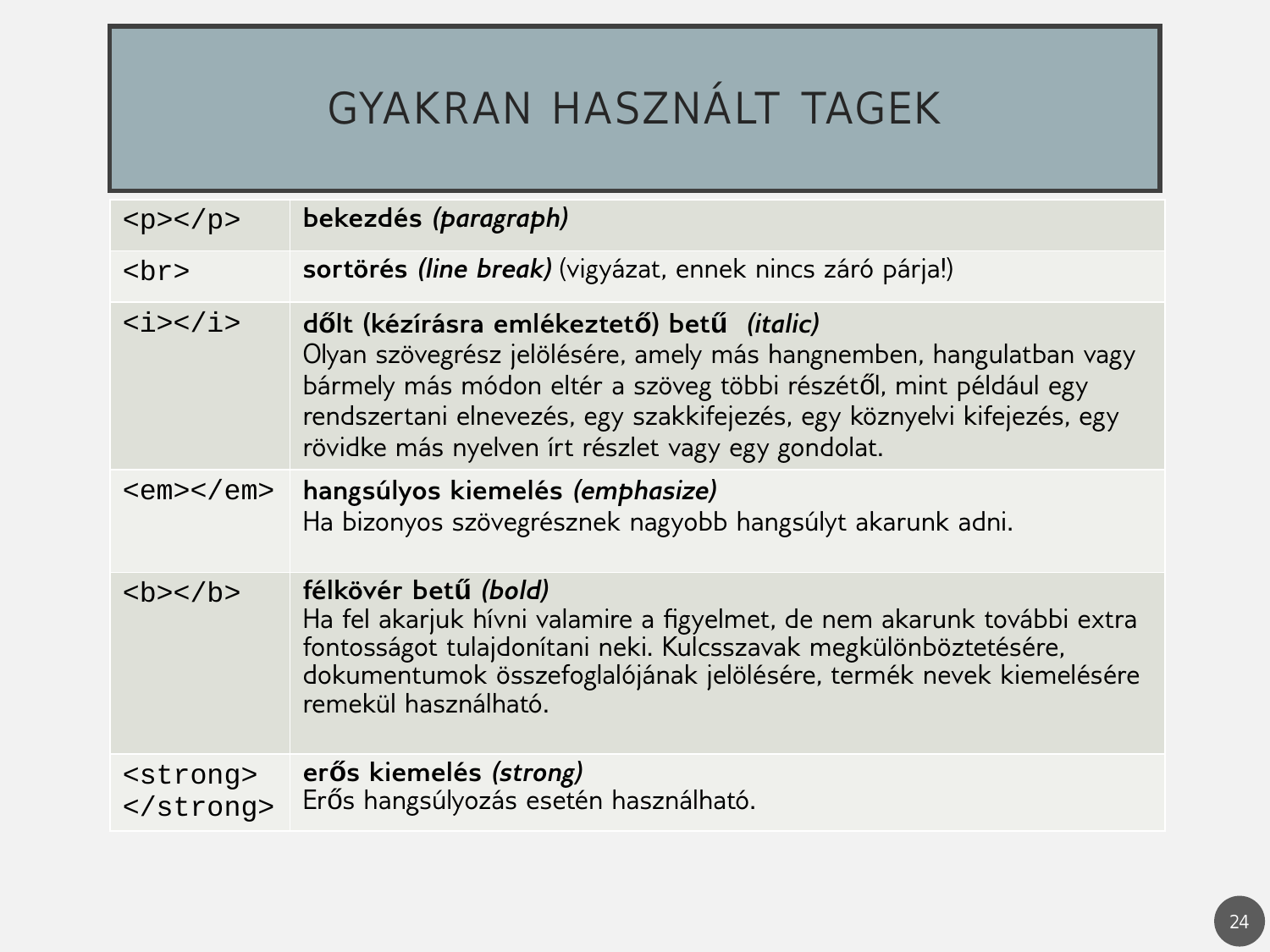

# Gyakran használt tagek
| <p></p> | bekezdés (paragraph) |
| --- | --- |
| <br> | sortörés (line break) (vigyázat, ennek nincs záró párja!) |
| <i></i> | dőlt (kézírásra emlékeztető) betű (italic) Olyan szövegrész jelölésére, amely más hangnemben, hangulatban vagy bármely más módon eltér a szöveg többi részétől, mint például egy rendszertani elnevezés, egy szakkifejezés, egy köznyelvi kifejezés, egy rövidke más nyelven írt részlet vagy egy gondolat. |
| <em></em> | hangsúlyos kiemelés (emphasize) Ha bizonyos szövegrésznek nagyobb hangsúlyt akarunk adni. |
| <b></b> | félkövér betű (bold) Ha fel akarjuk hívni valamire a figyelmet, de nem akarunk további extra fontosságot tulajdonítani neki. Kulcsszavak megkülönböztetésére, dokumentumok összefoglalójának jelölésére, termék nevek kiemelésére remekül használható. |
| <strong> </strong> | erős kiemelés (strong) Erős hangsúlyozás esetén használható. |
24